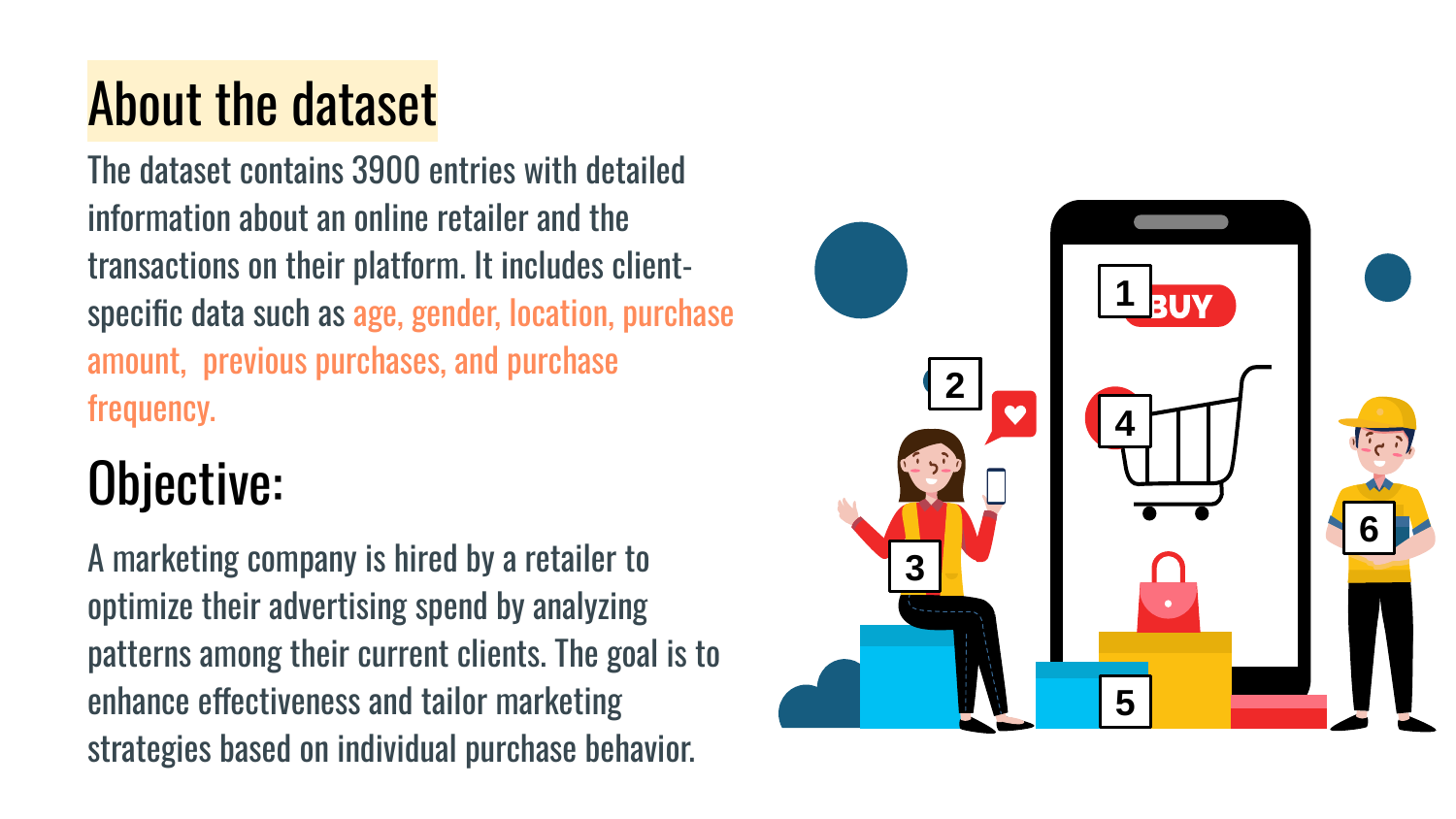

# About the dataset

The dataset contains 3900 entries with detailed information about an online retailer and the transactions on their platform. It includes client-specific data such as age, gender, location, purchase amount,  previous purchases, and purchase frequency.

1
2
4
Objective:
6
A marketing company is hired by a retailer to optimize their advertising spend by analyzing patterns among their current clients. The goal is to enhance effectiveness and tailor marketing strategies based on individual purchase behavior.
3
5